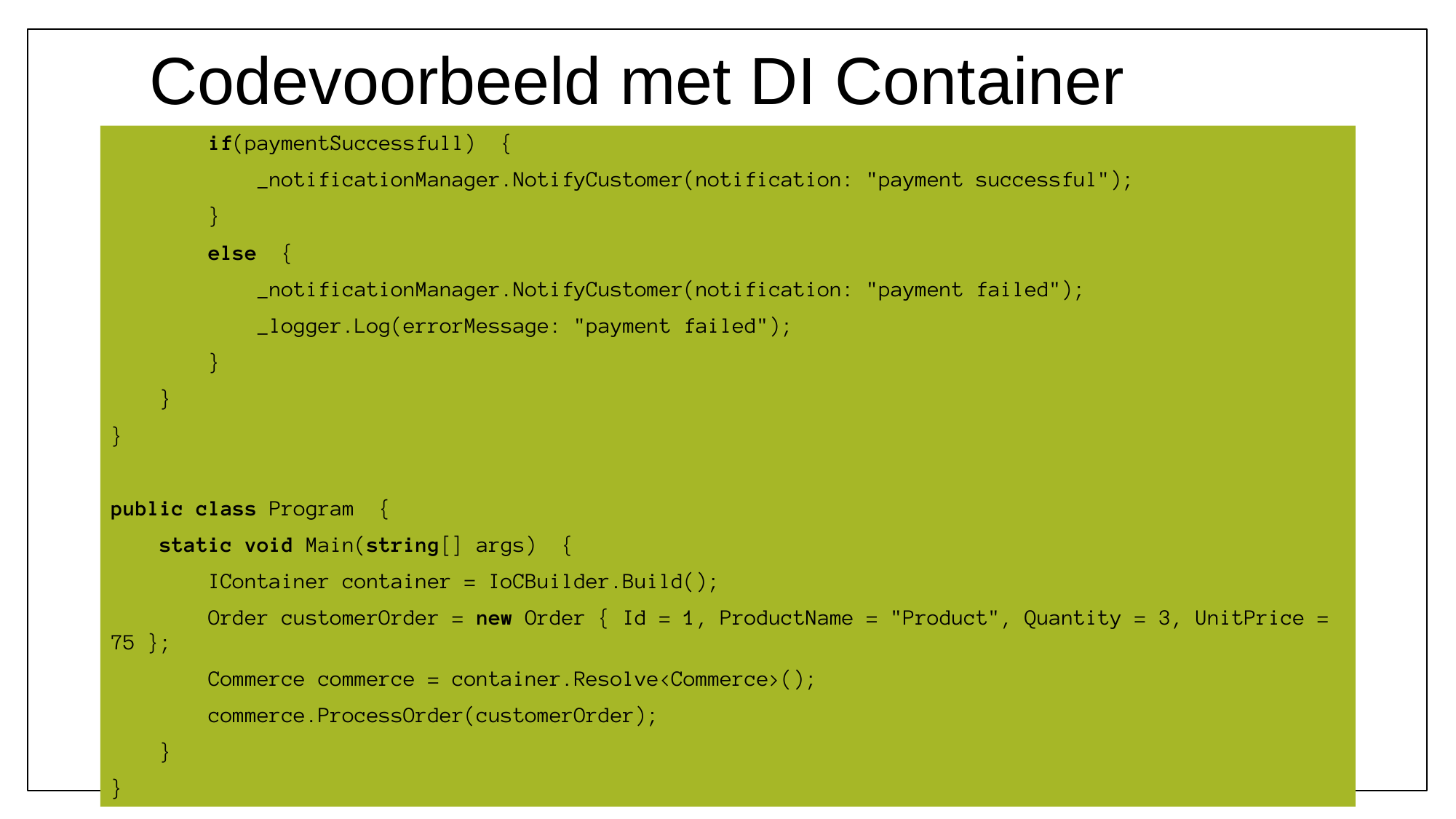

# Codevoorbeeld met DI Container
        if(paymentSuccessfull)  {
            _notificationManager.NotifyCustomer(notification: "payment successful");
        }
        else  {
            _notificationManager.NotifyCustomer(notification: "payment failed");
            _logger.Log(errorMessage: "payment failed");
        }
    }
}

public class Program  {
    static void Main(string[] args)  {
        IContainer container = IoCBuilder.Build();
        Order customerOrder = new Order { Id = 1, ProductName = "Product", Quantity = 3, UnitPrice = 75 };
        Commerce commerce = container.Resolve<Commerce>();
        commerce.ProcessOrder(customerOrder);
    }
}

41